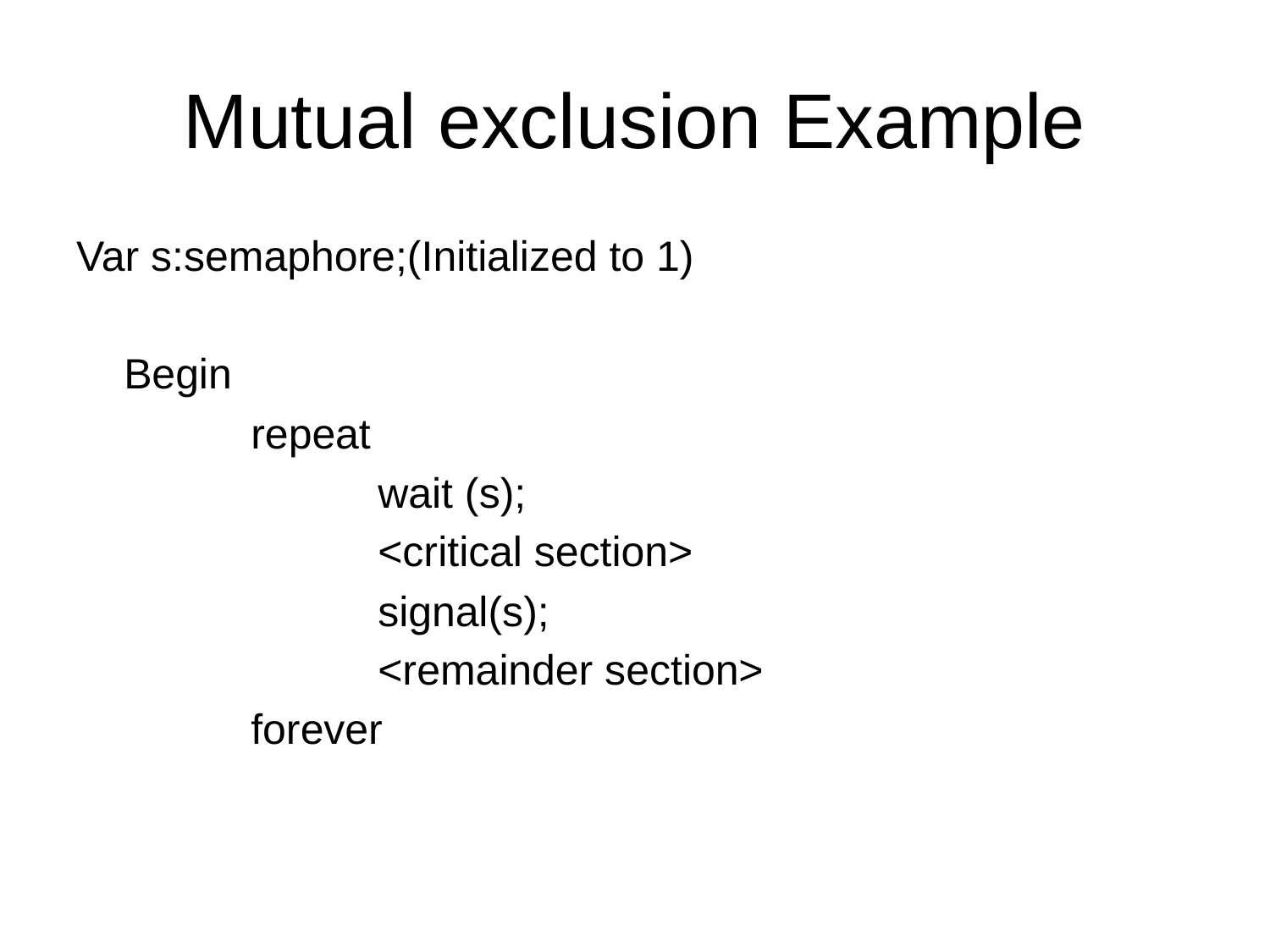

# Mutual exclusion Example
Var s:semaphore;(Initialized to 1)

	Begin
		repeat
			wait (s);
			<critical section>
			signal(s);
			<remainder section>
		forever